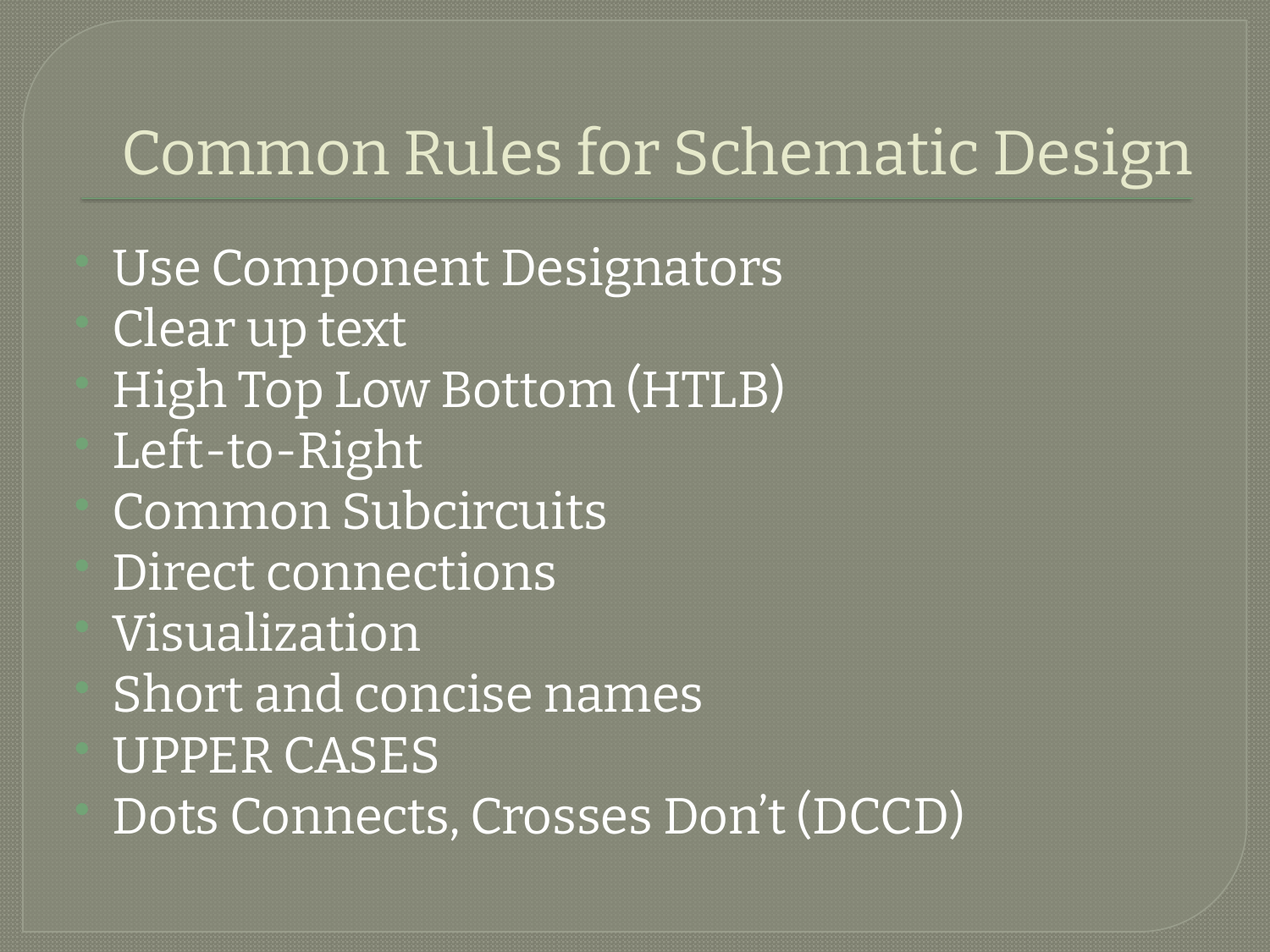

# Common Rules for Schematic Design
Use Component Designators
Clear up text
High Top Low Bottom (HTLB)
Left-to-Right
Common Subcircuits
Direct connections
Visualization
Short and concise names
UPPER CASES
Dots Connects, Crosses Don’t (DCCD)